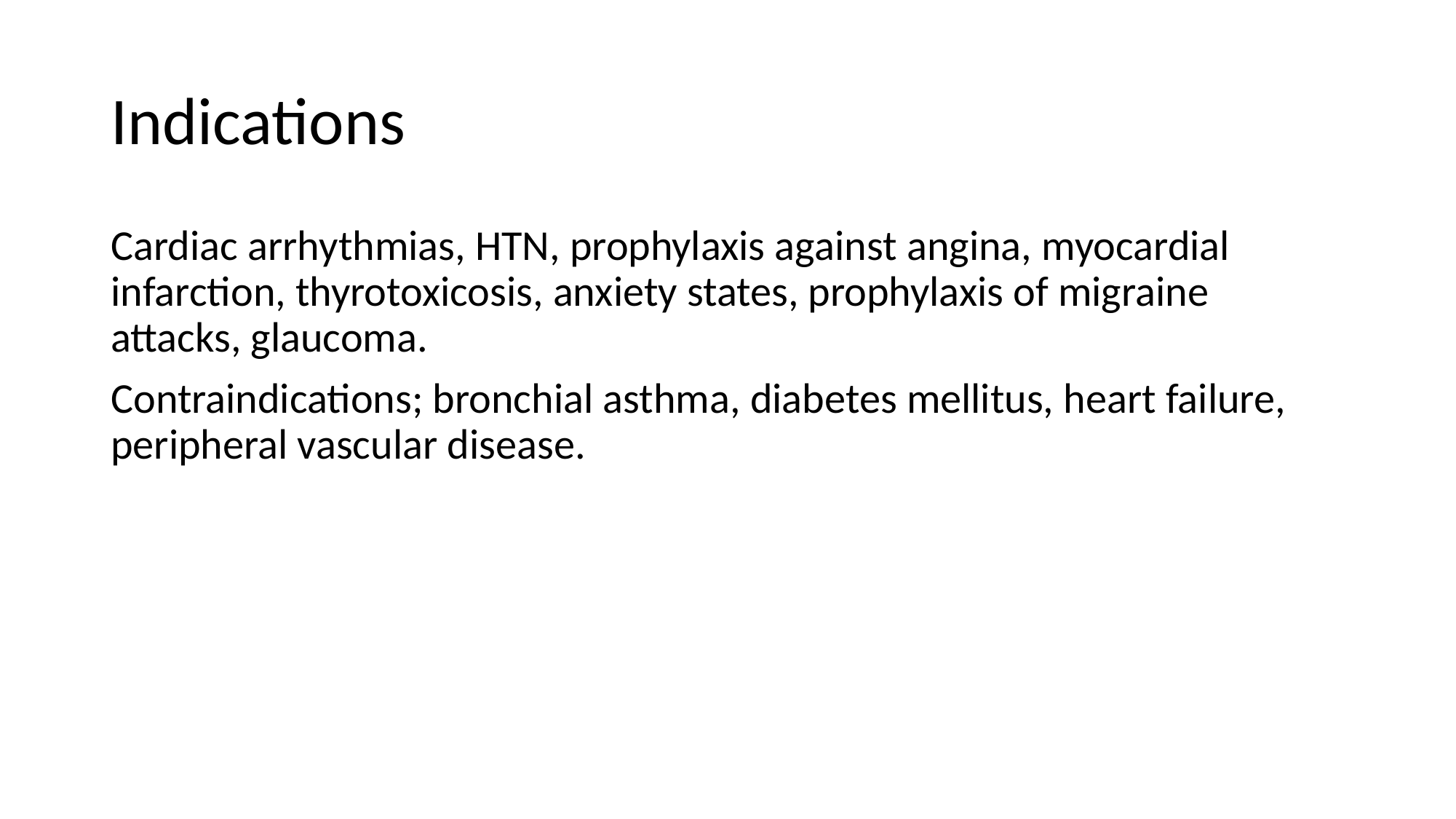

# Indications
Cardiac arrhythmias, HTN, prophylaxis against angina, myocardial infarction, thyrotoxicosis, anxiety states, prophylaxis of migraine attacks, glaucoma.
Contraindications; bronchial asthma, diabetes mellitus, heart failure, peripheral vascular disease.